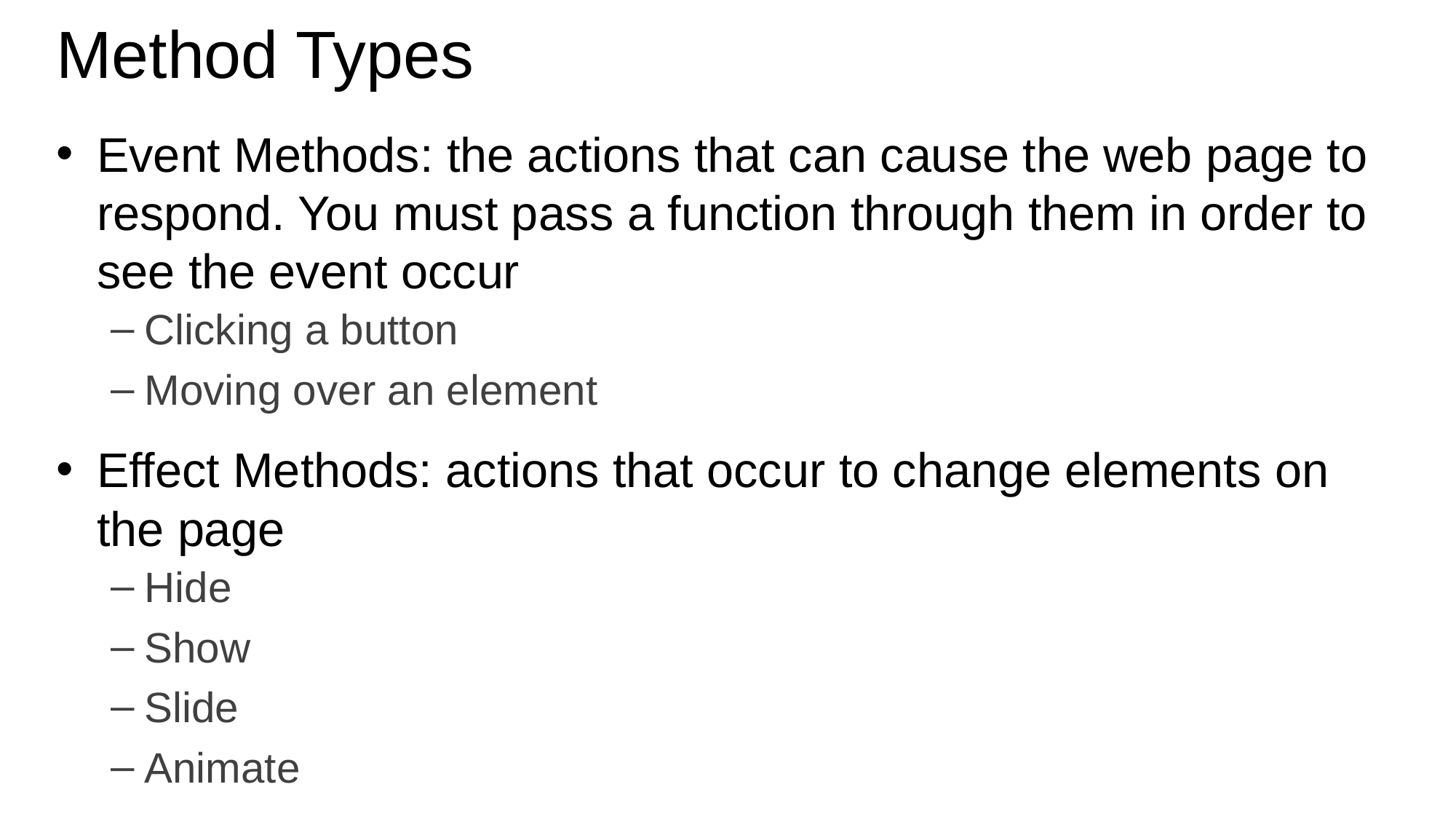

# Method Types
Event Methods: the actions that can cause the web page to respond. You must pass a function through them in order to see the event occur
Clicking a button
Moving over an element
Effect Methods: actions that occur to change elements on the page
Hide
Show
Slide
Animate